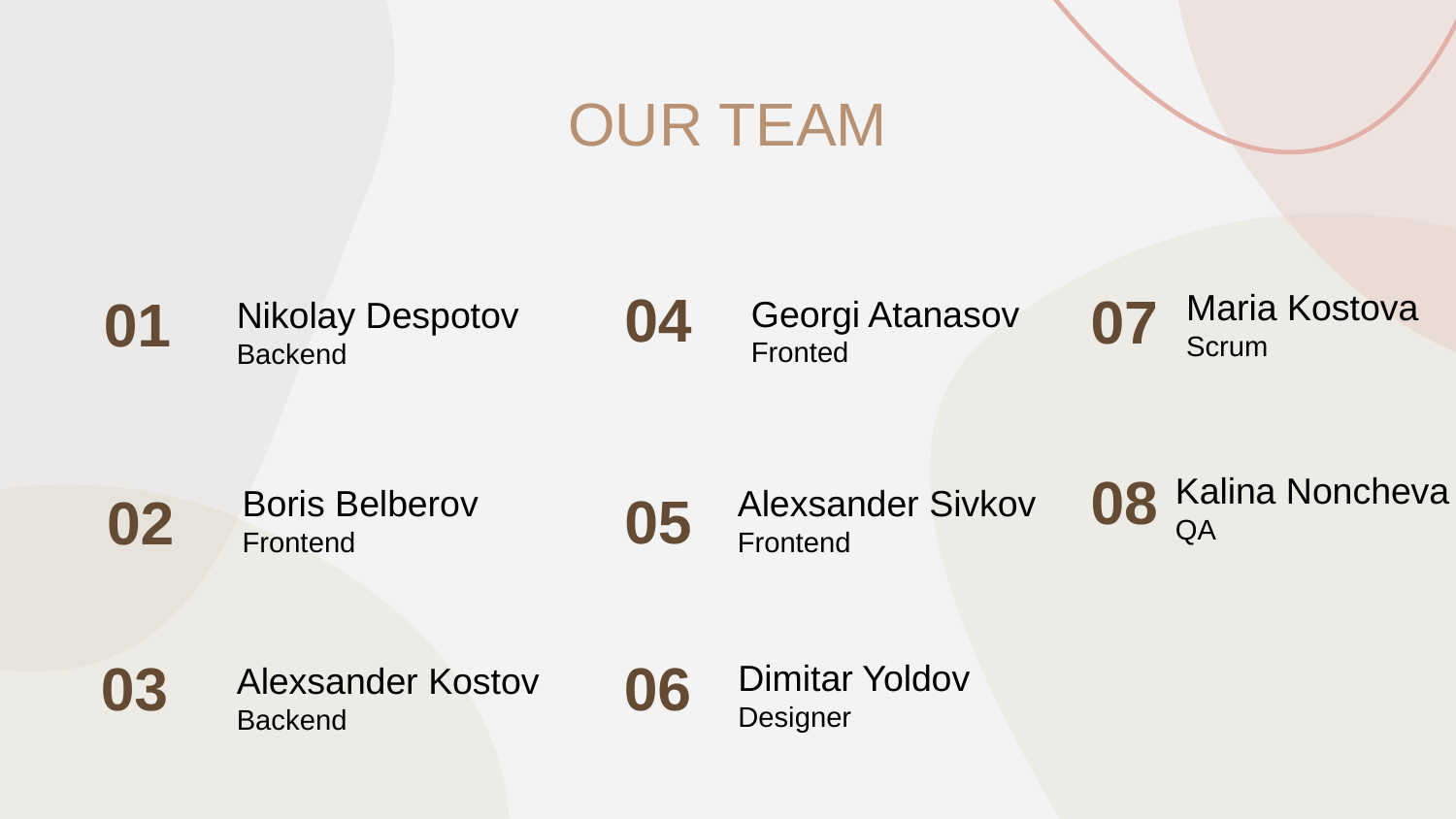

# OUR TEAM

Maria Kostova
Scrum
04
Georgi Atanasov
Fronted
07
Nikolay Despotov
Backend
01
Kalina Noncheva
QA
08
Alexsander Sivkov
Frontend
Boris Belberov
Frontend
05
02

Dimitar Yoldov
Designer
03
06
Alexsander Kostov
Backend